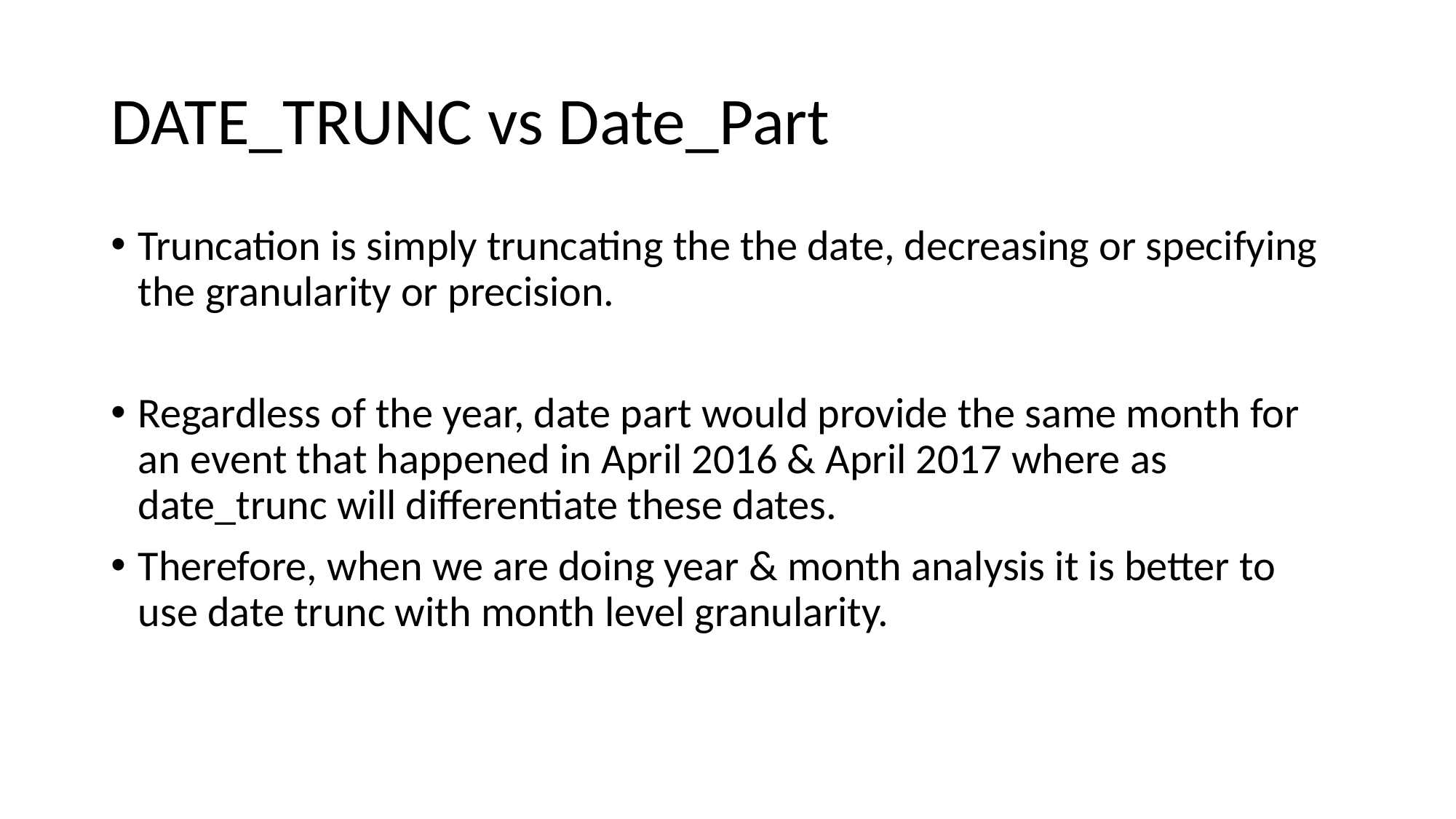

# DATE_TRUNC vs Date_Part
Truncation is simply truncating the the date, decreasing or specifying the granularity or precision.

Regardless of the year, date part would provide the same month for an event that happened in April 2016 & April 2017 where as date_trunc will differentiate these dates.
Therefore, when we are doing year & month analysis it is better to use date trunc with month level granularity.